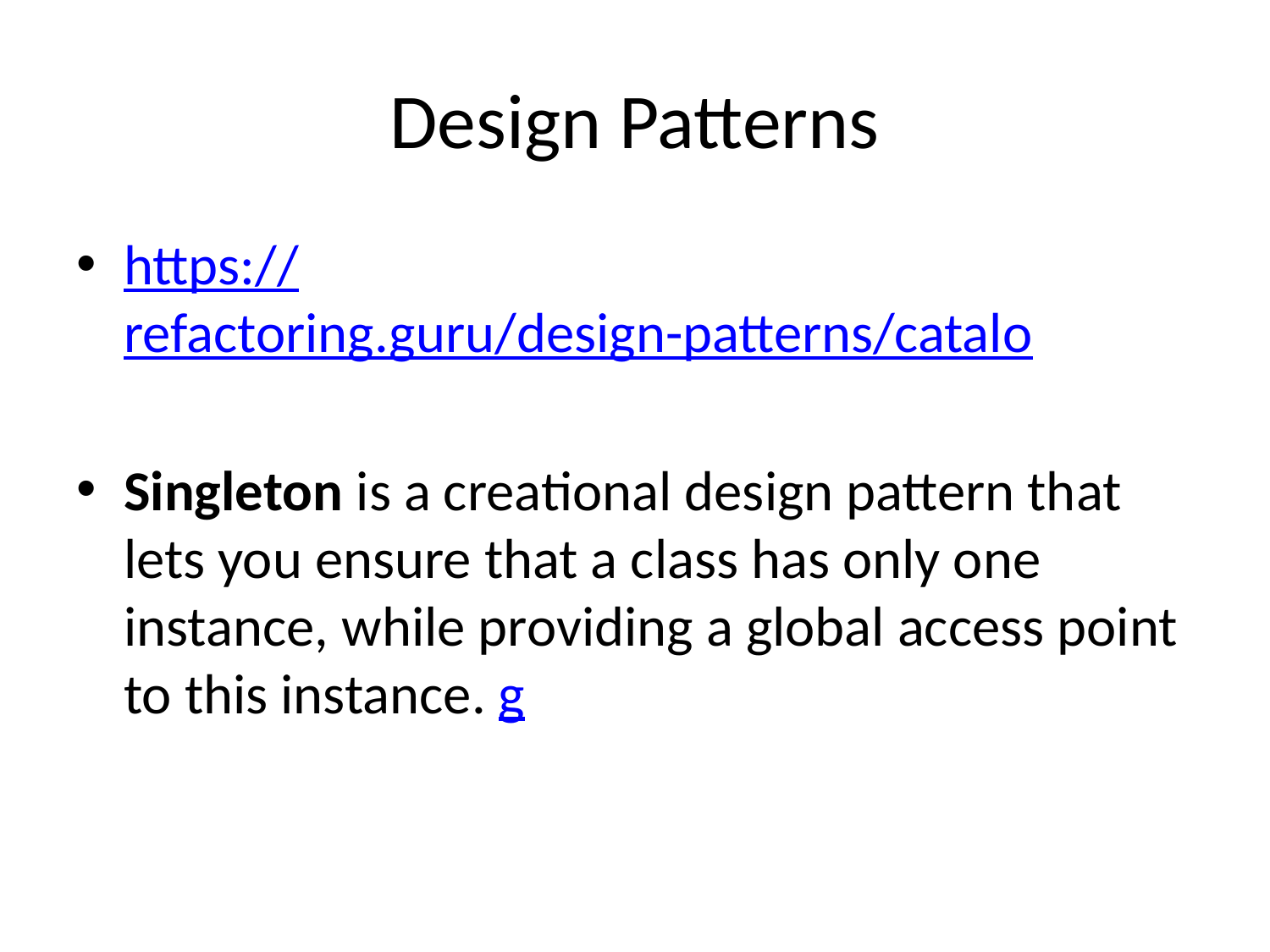

# Design Patterns
https://refactoring.guru/design-patterns/catalo

Singleton is a creational design pattern that lets you ensure that a class has only one instance, while providing a global access point to this instance. g